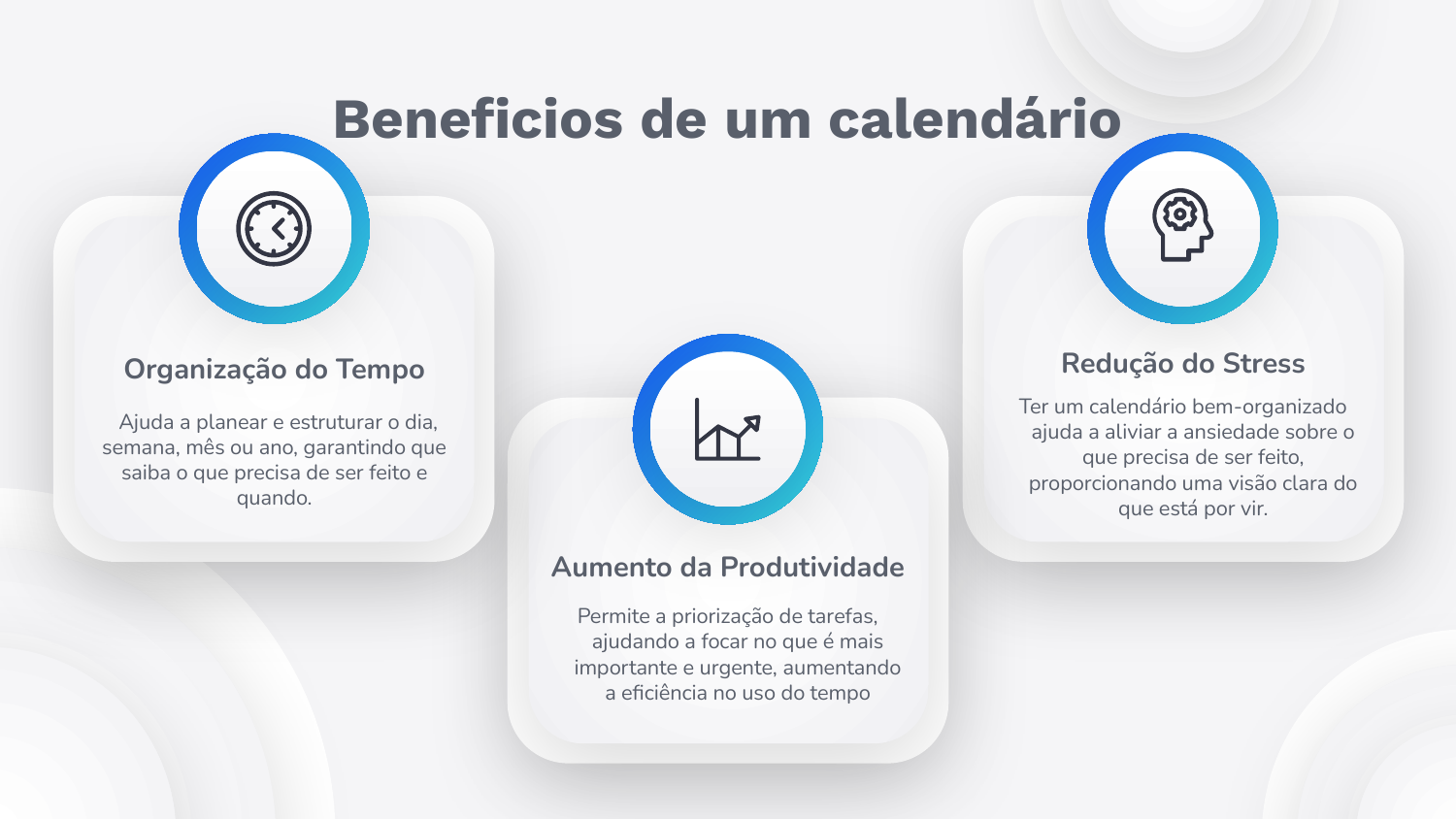

# Beneficios de um calendário

Redução do Stress

Organização do Tempo

Ter um calendário bem-organizado ajuda a aliviar a ansiedade sobre o que precisa de ser feito, proporcionando uma visão clara do que está por vir.
Ajuda a planear e estruturar o dia, semana, mês ou ano, garantindo que saiba o que precisa de ser feito e quando.

Aumento da Produtividade
Permite a priorização de tarefas, ajudando a focar no que é mais importante e urgente, aumentando a eficiência no uso do tempo